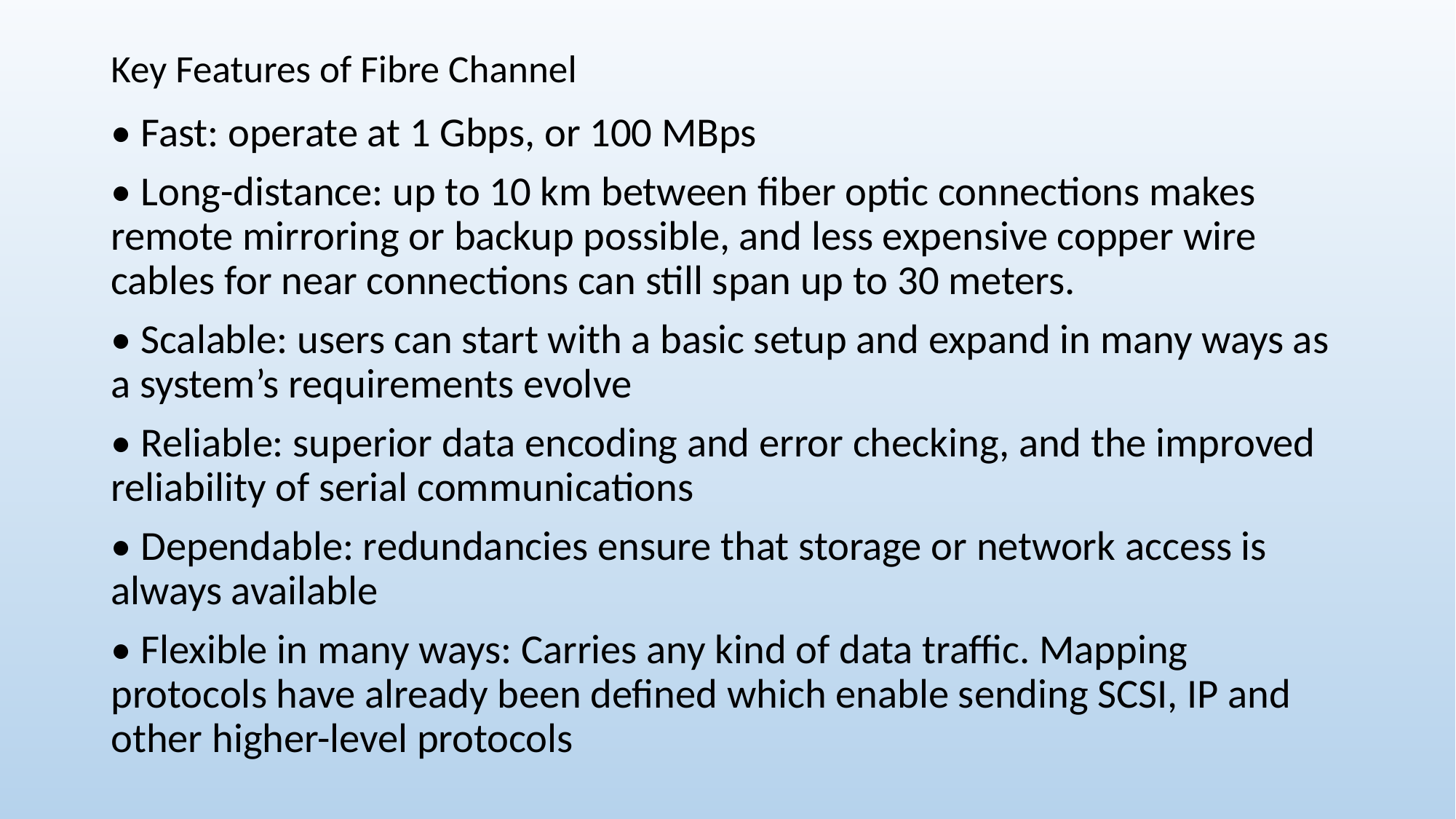

# Key Features of Fibre Channel
• Fast: operate at 1 Gbps, or 100 MBps
• Long-distance: up to 10 km between fiber optic connections makes remote mirroring or backup possible, and less expensive copper wire cables for near connections can still span up to 30 meters.
• Scalable: users can start with a basic setup and expand in many ways as a system’s requirements evolve
• Reliable: superior data encoding and error checking, and the improved reliability of serial communications
• Dependable: redundancies ensure that storage or network access is always available
• Flexible in many ways: Carries any kind of data traffic. Mapping protocols have already been defined which enable sending SCSI, IP and other higher-level protocols